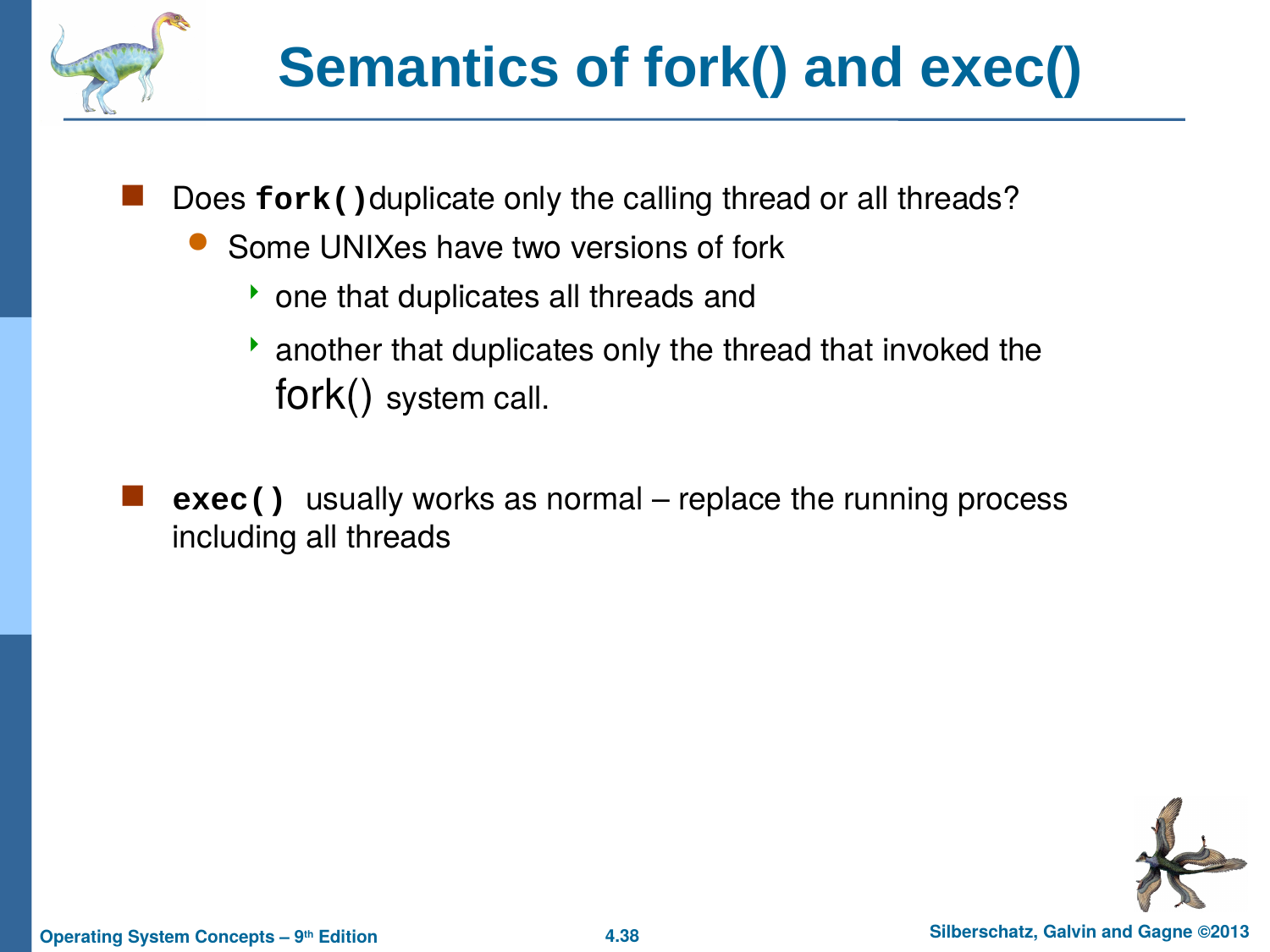

# Semantics of fork() and exec()
Does fork()duplicate only the calling thread or all threads?
Some UNIXes have two versions of fork
one that duplicates all threads and
another that duplicates only the thread that invoked the fork() system call.

exec() usually works as normal – replace the running process including all threads